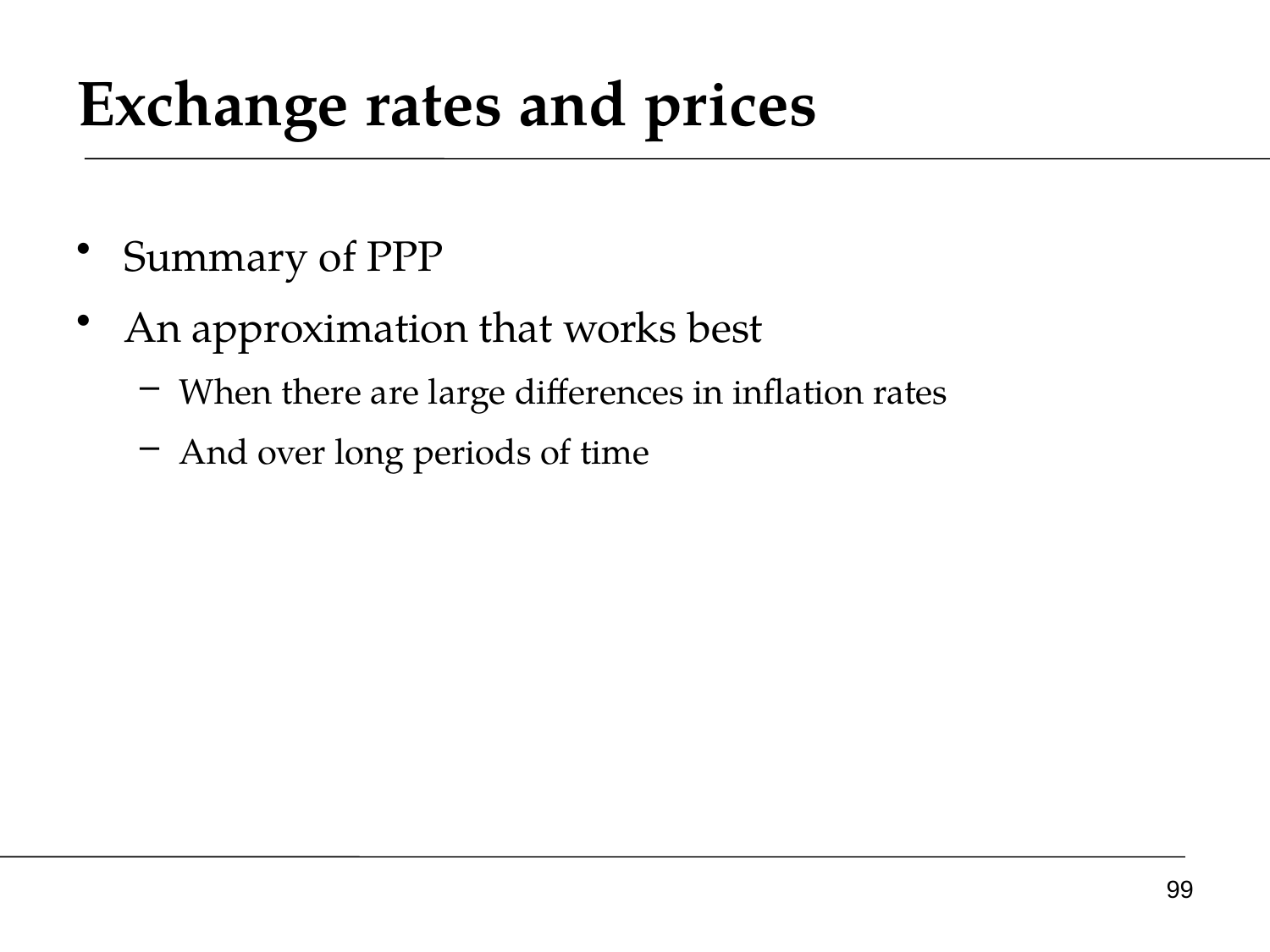

# Exchange rates and prices
Summary of PPP
An approximation that works best
When there are large differences in inflation rates
And over long periods of time
99